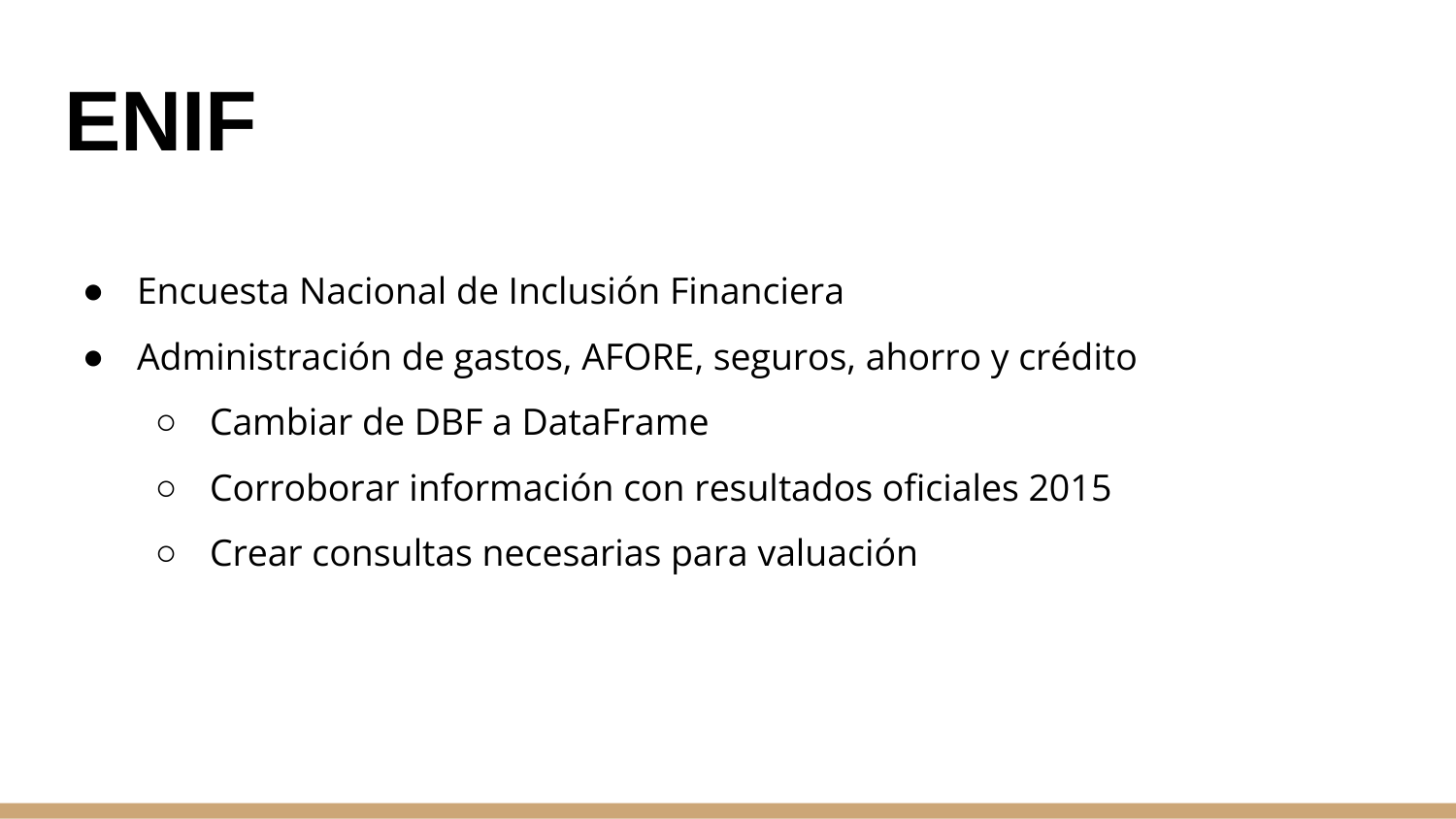

# ENIF
Encuesta Nacional de Inclusión Financiera
Administración de gastos, AFORE, seguros, ahorro y crédito
Cambiar de DBF a DataFrame
Corroborar información con resultados oficiales 2015
Crear consultas necesarias para valuación